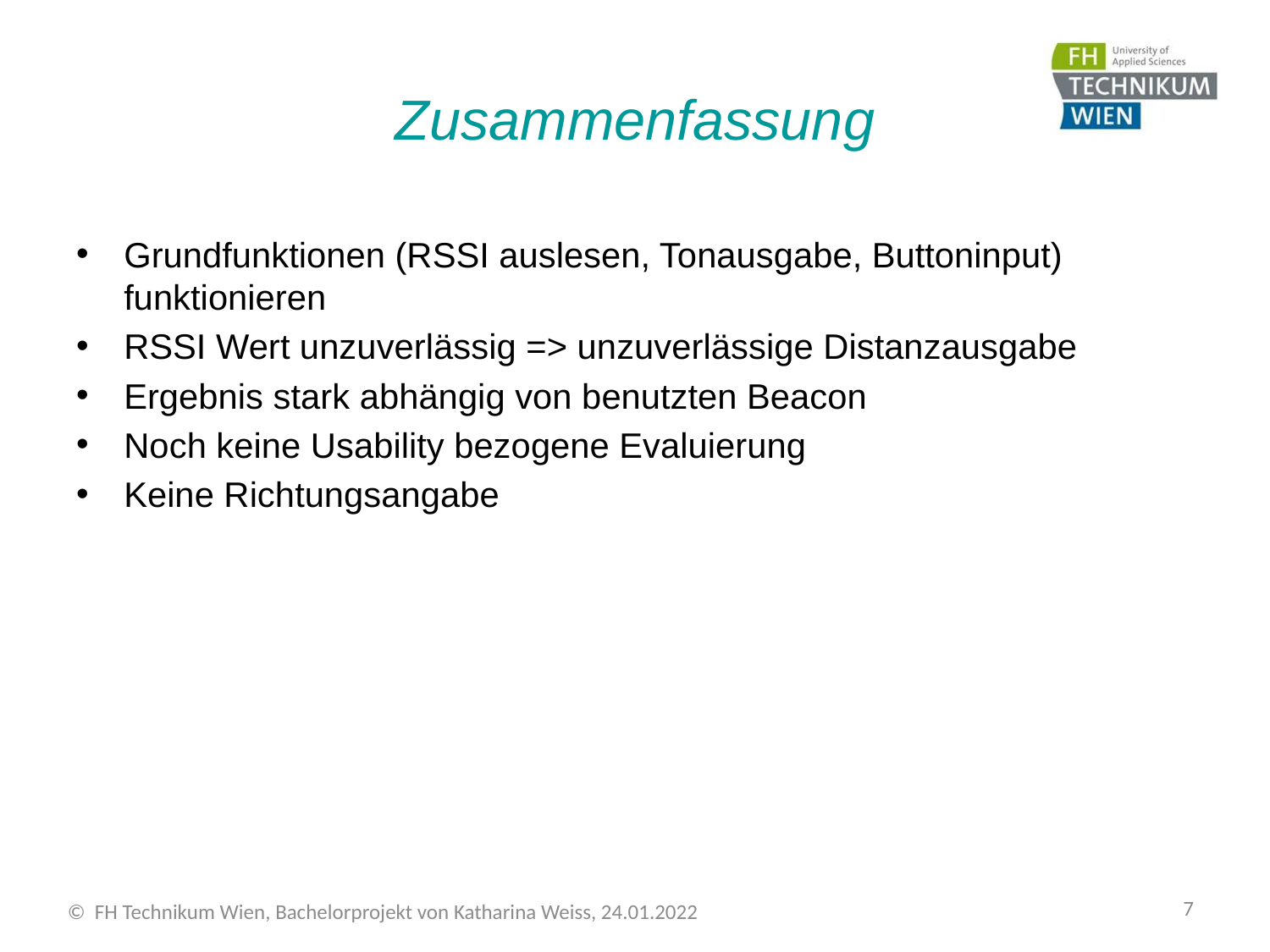

# Zusammenfassung
Grundfunktionen (RSSI auslesen, Tonausgabe, Buttoninput) funktionieren
RSSI Wert unzuverlässig => unzuverlässige Distanzausgabe
Ergebnis stark abhängig von benutzten Beacon
Noch keine Usability bezogene Evaluierung
Keine Richtungsangabe

7
©  FH Technikum Wien, Bachelorprojekt von Katharina Weiss, 24.01.2022